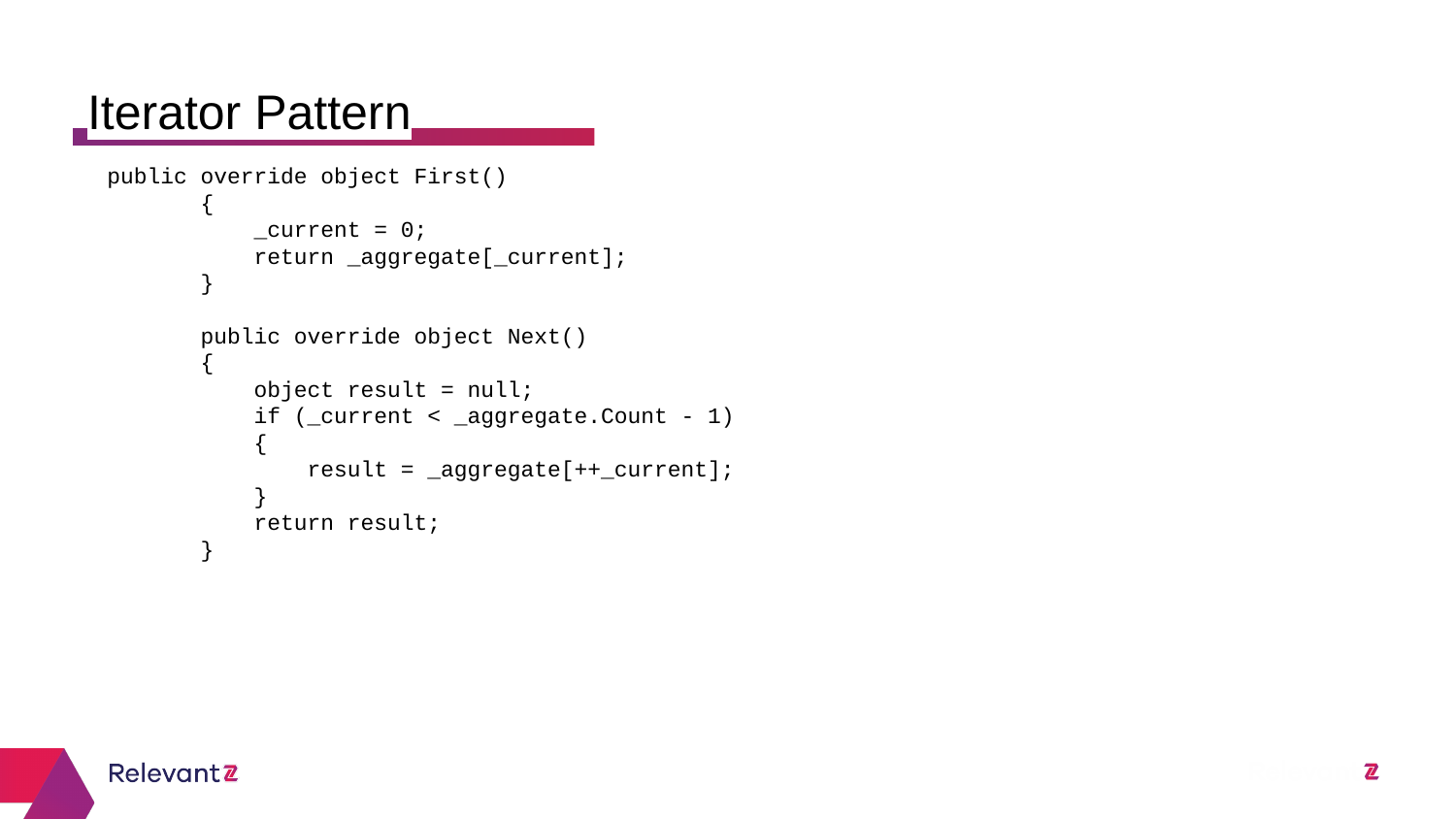

Iterator Pattern
 public override object First()
        {
            _current = 0;
            return _aggregate[_current];
        }

        public override object Next()
        {
            object result = null;
            if (_current < _aggregate.Count - 1)
            {
                result = _aggregate[++_current];
            }
            return result;
        }